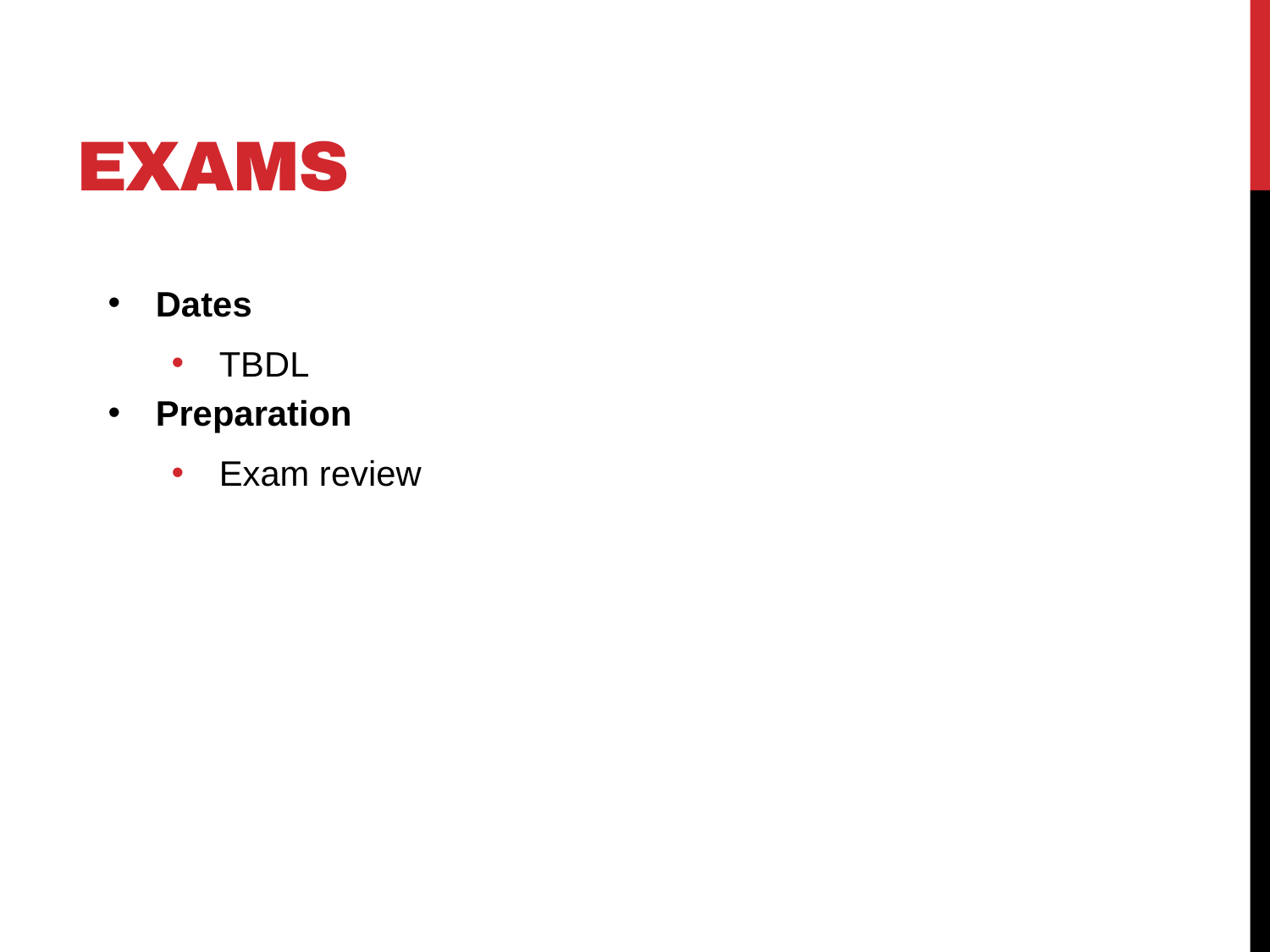

# Exams
Dates
TBDL
Preparation
Exam review